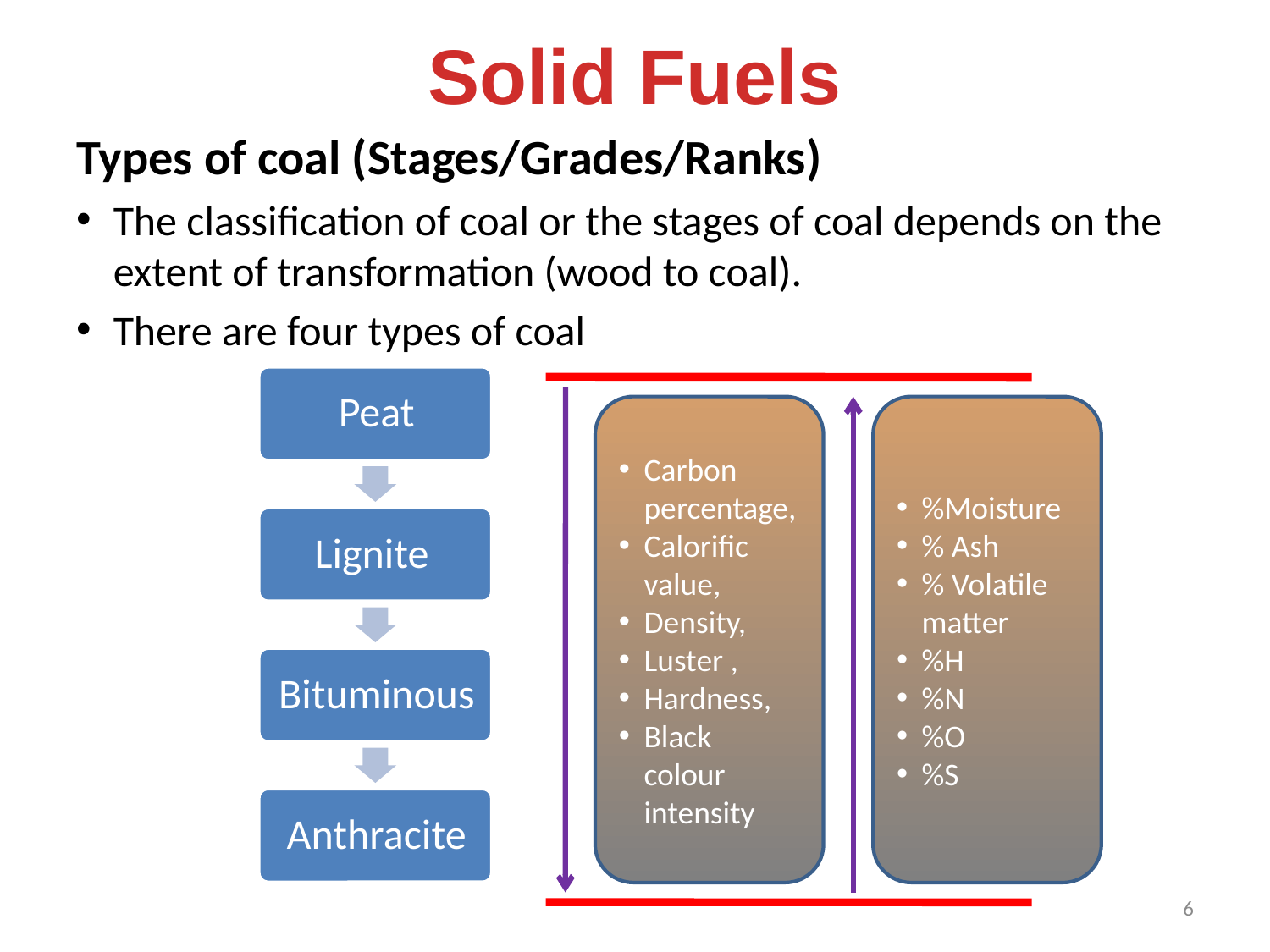

Solid Fuels
Types of coal (Stages/Grades/Ranks)
The classification of coal or the stages of coal depends on the extent of transformation (wood to coal).
There are four types of coal

Peat

Lignite

Bituminous

Anthracite

Carbon percentage,
Calorific value,
Density,
Luster ,
Hardness,
Black colour intensity

%Moisture
% Ash
% Volatile matter
%H
%N
%O
%S

6